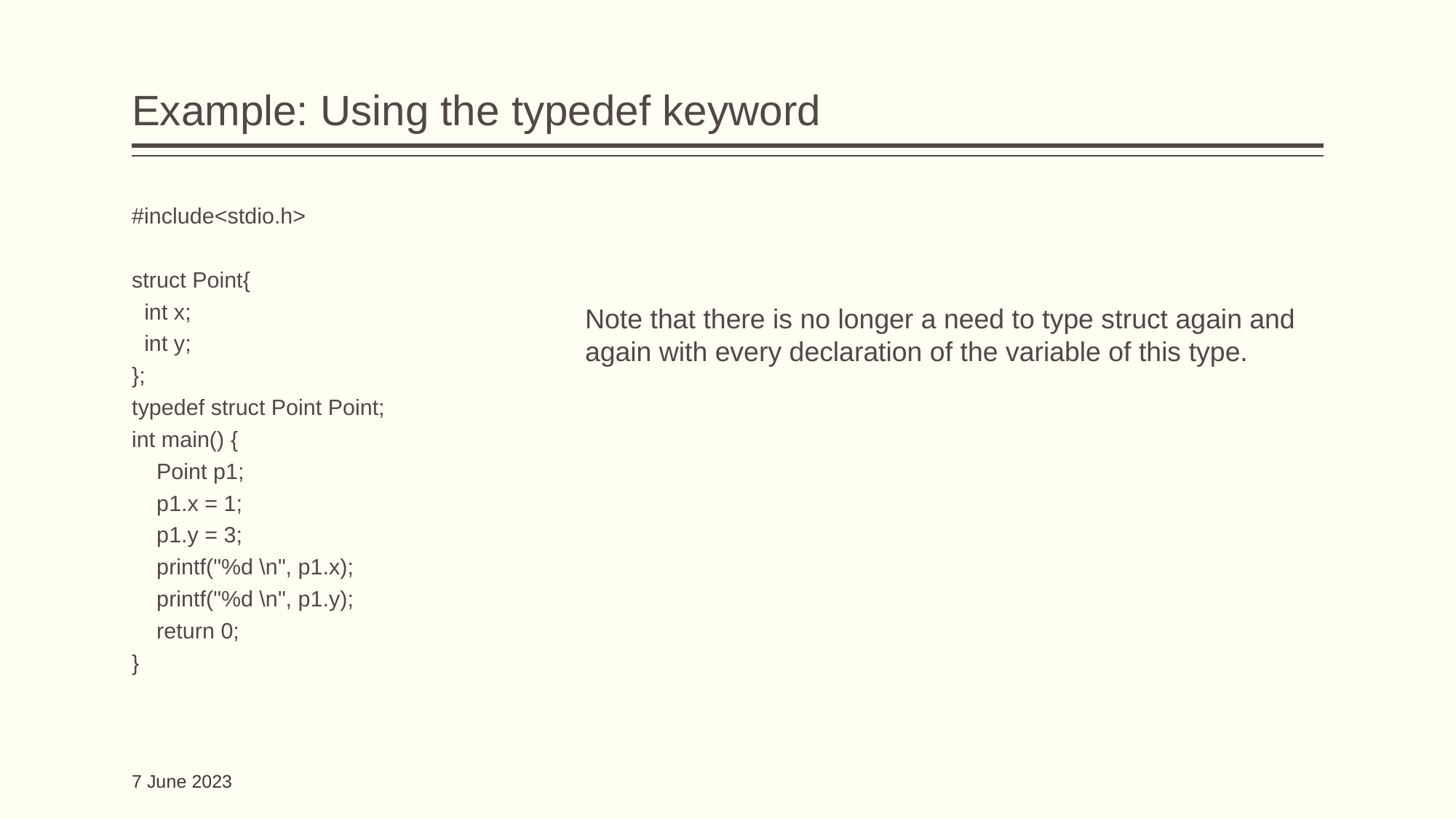

# Example: Using the typedef keyword
#include<stdio.h>

struct Point{
  int x;
  int y;
};
typedef struct Point Point;
int main() {
    Point p1;
    p1.x = 1;
    p1.y = 3;
    printf("%d \n", p1.x);
    printf("%d \n", p1.y);
    return 0;
}
Note that there is no longer a need to type struct again and again with every declaration of the variable of this type.
7 June 2023